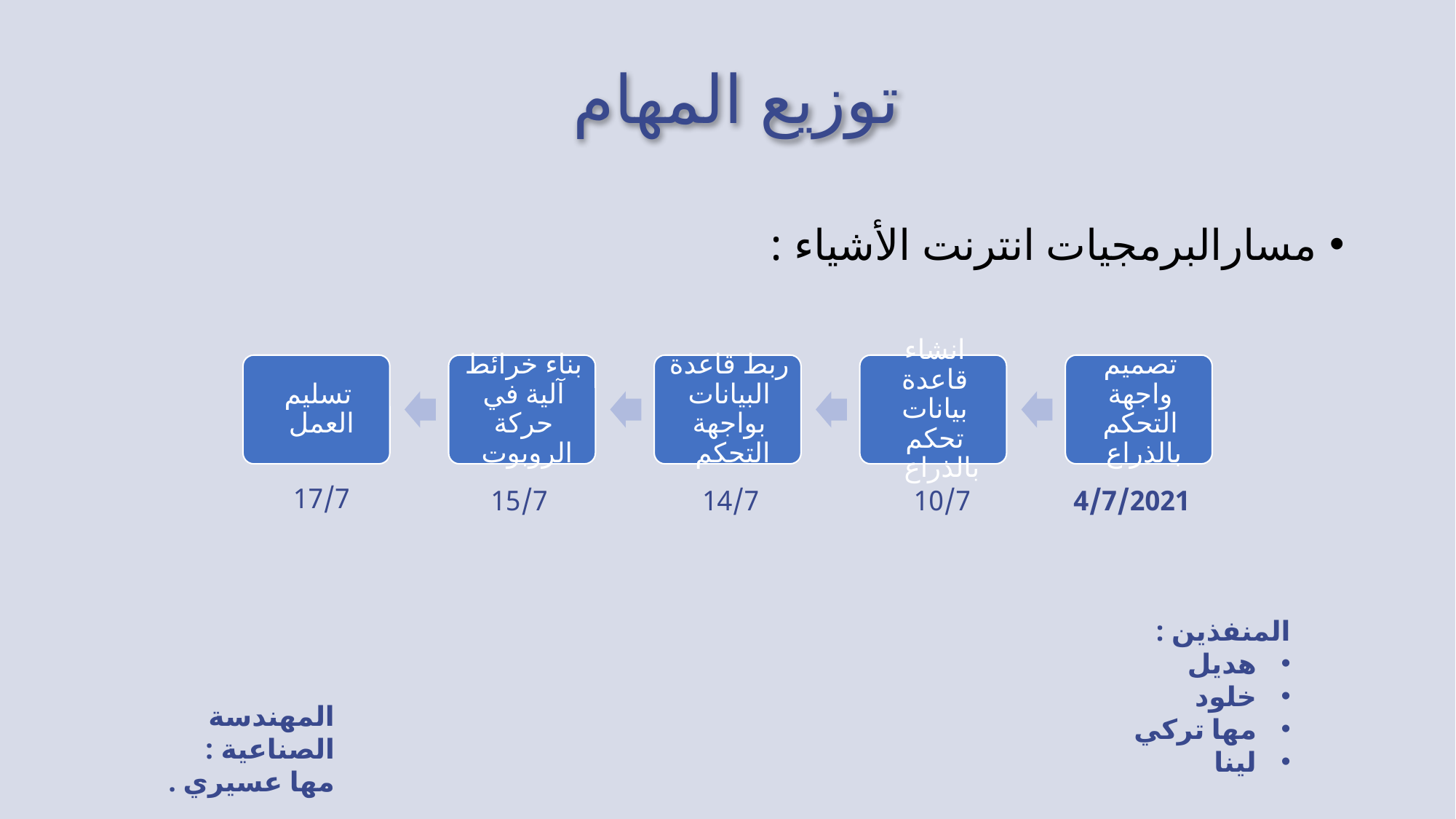

# توزيع المهام
تسليم العمل

بناء خرائط آلية في حركة الروبوت

ربط قاعدة البيانات بواجهة التحكم

انشاء قاعدة بيانات تحكم بالذراع

تصميم واجهة التحكم بالذراع
مسارالبرمجيات انترنت الأشياء :
17/7
15/7
14/7
10/7
4/7/2021
المنفذين :
هديل
خلود
مها تركي
لينا

المهندسة الصناعية :
مها عسيري .